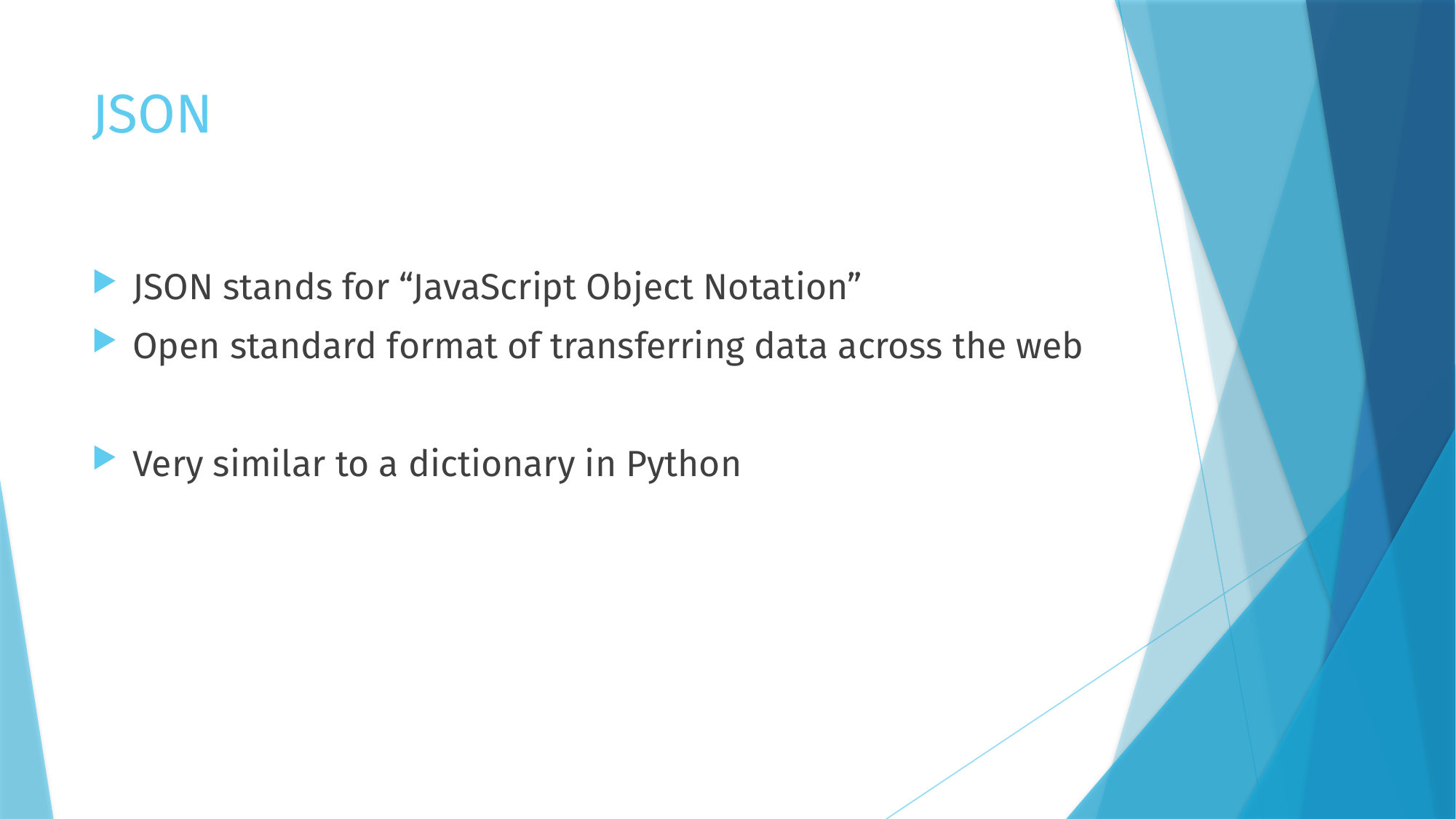

# JSON
JSON stands for “JavaScript Object Notation”
Open standard format of transferring data across the web

Very similar to a dictionary in Python